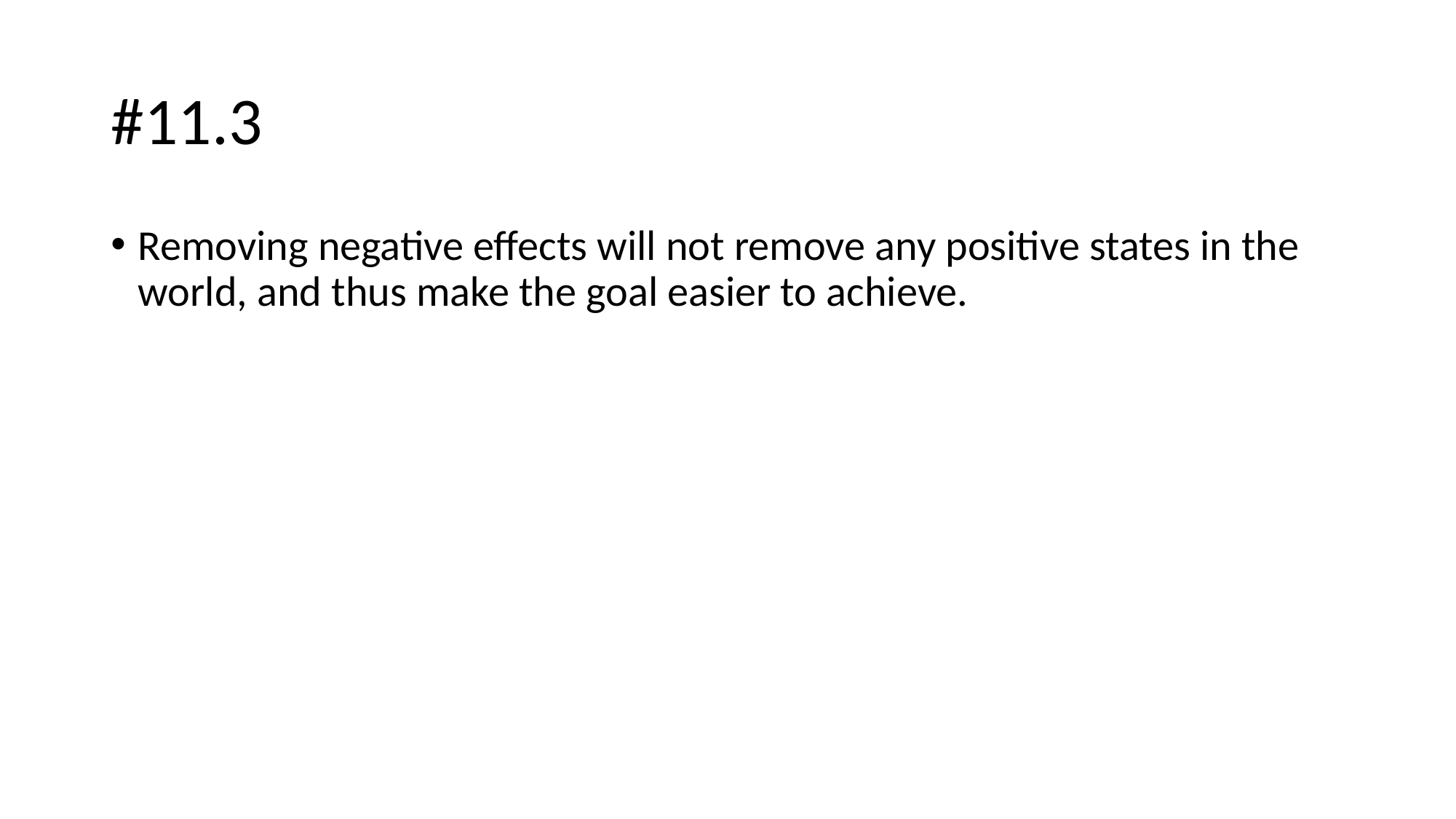

# #11.3
Removing negative effects will not remove any positive states in the world, and thus make the goal easier to achieve.